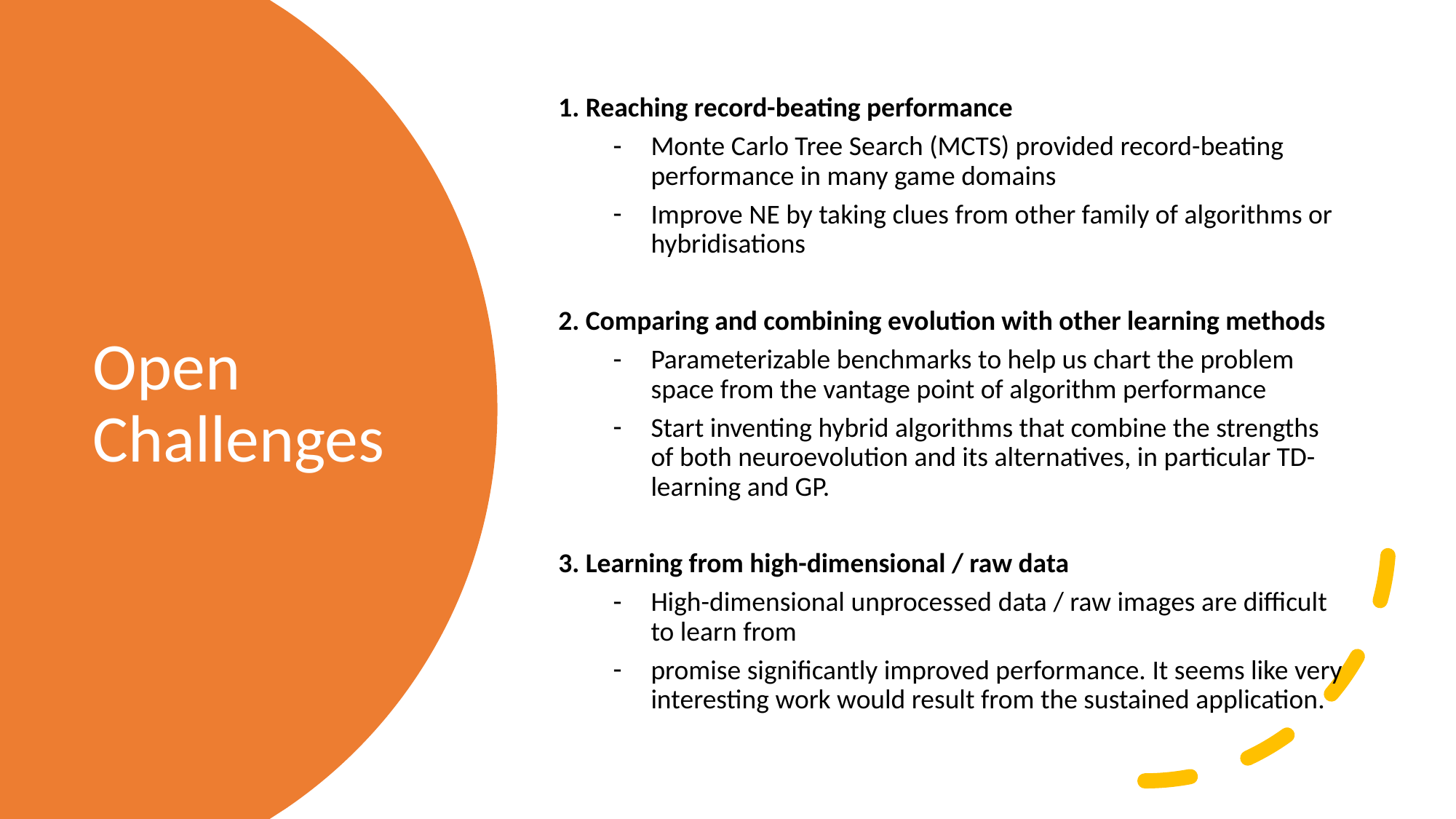

1. Reaching record-beating performance
Monte Carlo Tree Search (MCTS) provided record-beating performance in many game domains
Improve NE by taking clues from other family of algorithms or hybridisations

2. Comparing and combining evolution with other learning methods
Parameterizable benchmarks to help us chart the problem space from the vantage point of algorithm performance
Start inventing hybrid algorithms that combine the strengths of both neuroevolution and its alternatives, in particular TD-learning and GP.

3. Learning from high-dimensional / raw data
High-dimensional unprocessed data / raw images are difficult to learn from
promise significantly improved performance. It seems like very interesting work would result from the sustained application.
# Open Challenges